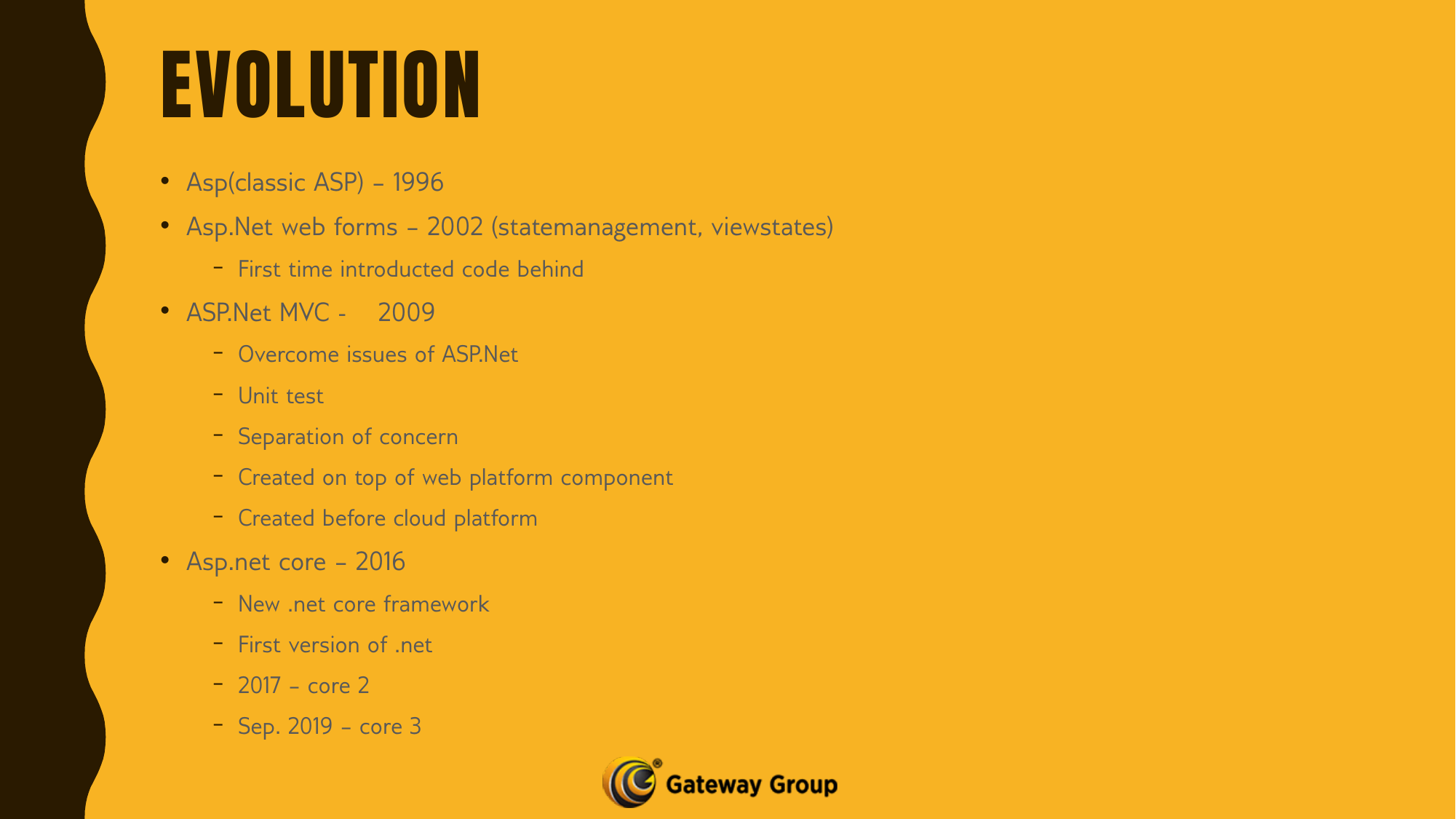

# Evolution
Asp(classic ASP) – 1996
Asp.Net web forms – 2002 (statemanagement, viewstates)
First time introducted code behind
ASP.Net MVC -	2009
Overcome issues of ASP.Net
Unit test
Separation of concern
Created on top of web platform component
Created before cloud platform
Asp.net core – 2016
New .net core framework
First version of .net
2017 – core 2
Sep. 2019 – core 3